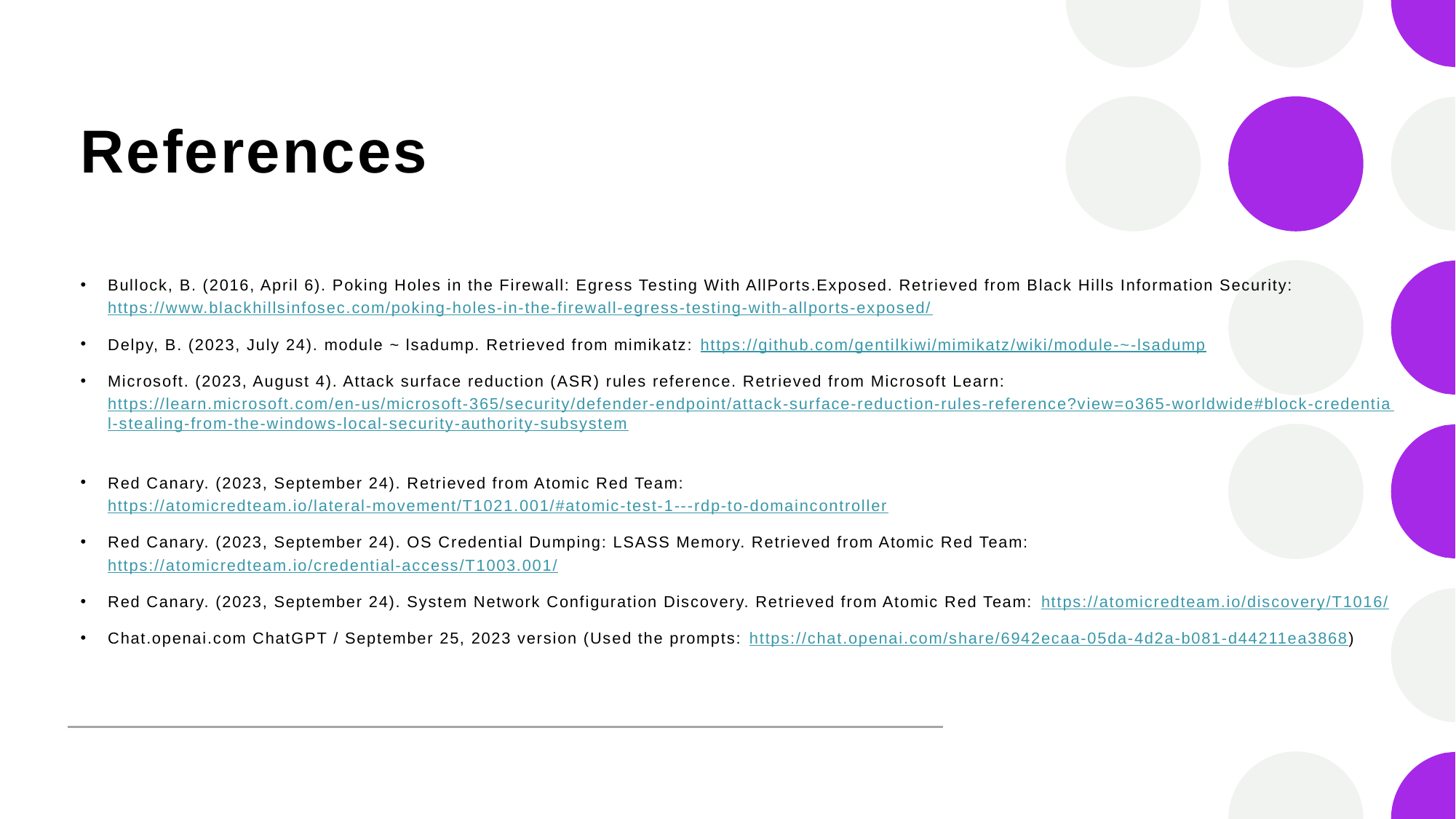

# References
Bullock, B. (2016, April 6). Poking Holes in the Firewall: Egress Testing With AllPorts.Exposed. Retrieved from Black Hills Information Security: https://www.blackhillsinfosec.com/poking-holes-in-the-firewall-egress-testing-with-allports-exposed/
Delpy, B. (2023, July 24). module ~ lsadump. Retrieved from mimikatz: https://github.com/gentilkiwi/mimikatz/wiki/module-~-lsadump
Microsoft. (2023, August 4). Attack surface reduction (ASR) rules reference. Retrieved from Microsoft Learn: https://learn.microsoft.com/en-us/microsoft-365/security/defender-endpoint/attack-surface-reduction-rules-reference?view=o365-worldwide#block-credential-stealing-from-the-windows-local-security-authority-subsystem
Red Canary. (2023, September 24). Retrieved from Atomic Red Team: https://atomicredteam.io/lateral-movement/T1021.001/#atomic-test-1---rdp-to-domaincontroller
Red Canary. (2023, September 24). OS Credential Dumping: LSASS Memory. Retrieved from Atomic Red Team: https://atomicredteam.io/credential-access/T1003.001/
Red Canary. (2023, September 24). System Network Configuration Discovery. Retrieved from Atomic Red Team: https://atomicredteam.io/discovery/T1016/
Chat.openai.com ChatGPT / September 25, 2023 version (Used the prompts: https://chat.openai.com/share/6942ecaa-05da-4d2a-b081-d44211ea3868)